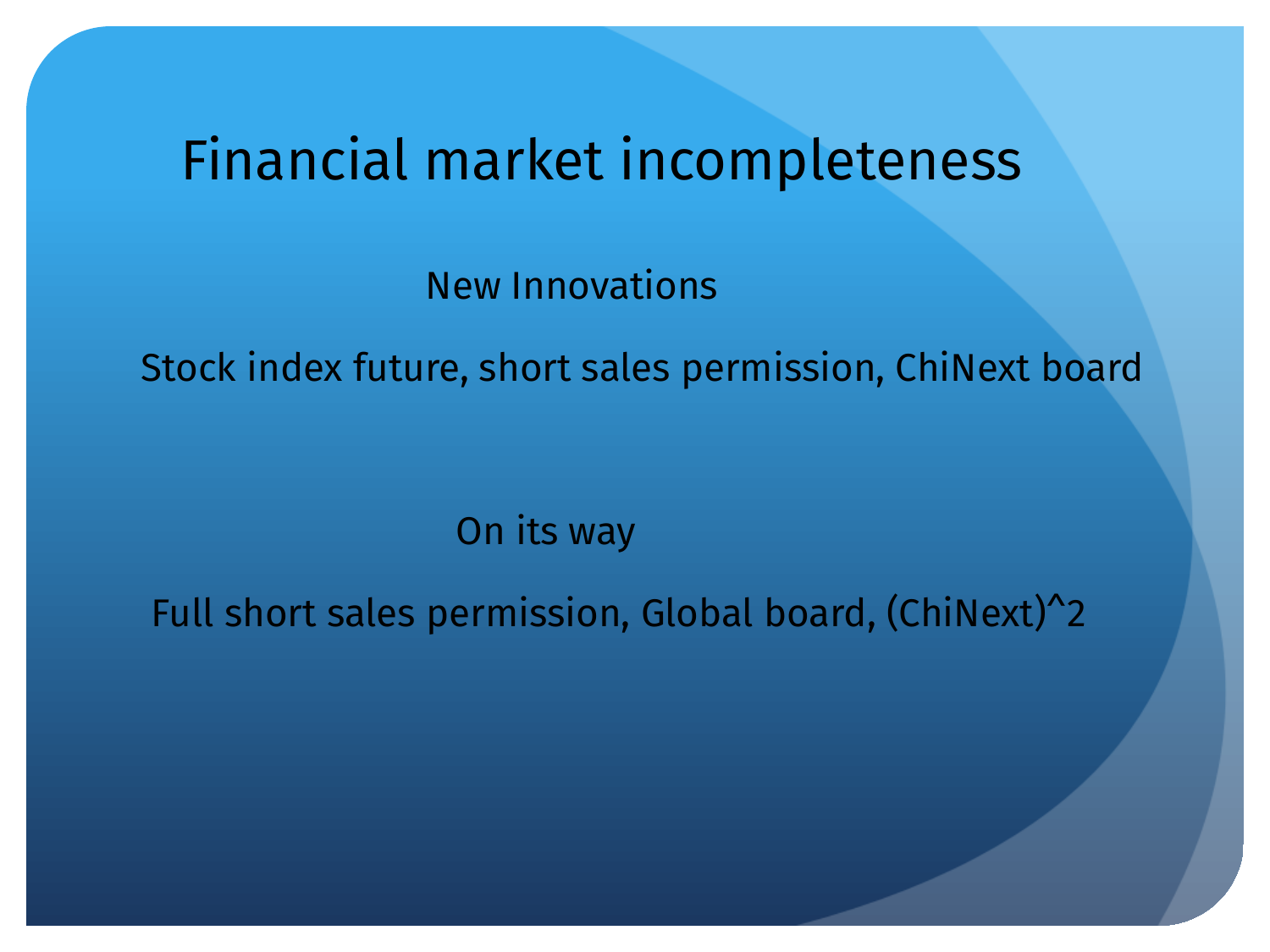

# Financial market incompleteness
                              New Innovations
  Stock index future, short sales permission, ChiNext board

                                 On its way
   Full short sales permission, Global board, (ChiNext)^2